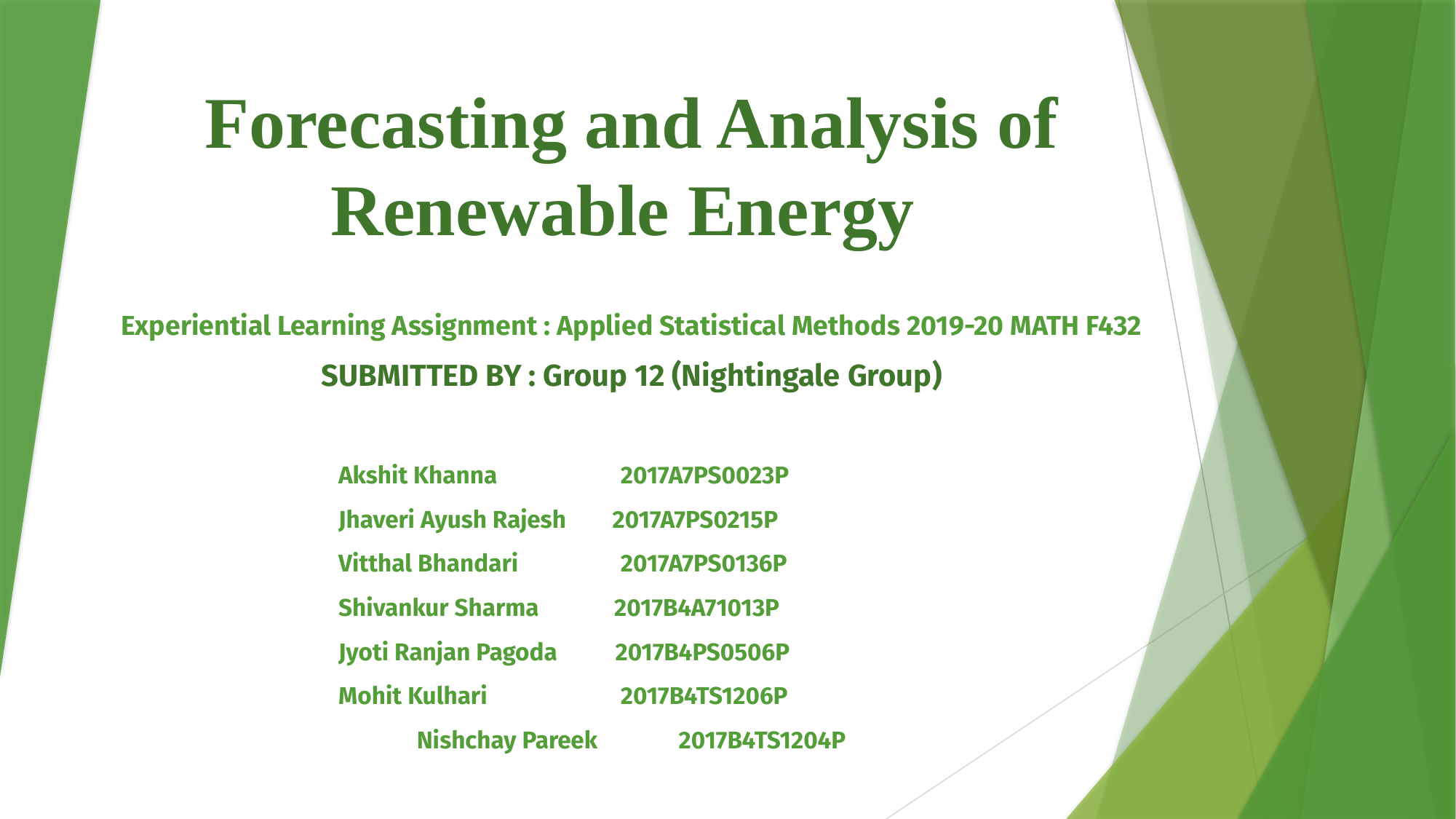

# Forecasting and Analysis of Renewable Energy
Experiential Learning Assignment : Applied Statistical Methods 2019-20 MATH F432
SUBMITTED BY : Group 12 (Nightingale Group)

Akshit Khanna   	           2017A7PS0023P
Jhaveri Ayush Rajesh        2017A7PS0215P
Vitthal Bhandari   	           2017A7PS0136P
Shivankur Sharma             2017B4A71013P
Jyoti Ranjan Pagoda          2017B4PS0506P
Mohit Kulhari   	           2017B4TS1206P
Nishchay Pareek              2017B4TS1204P